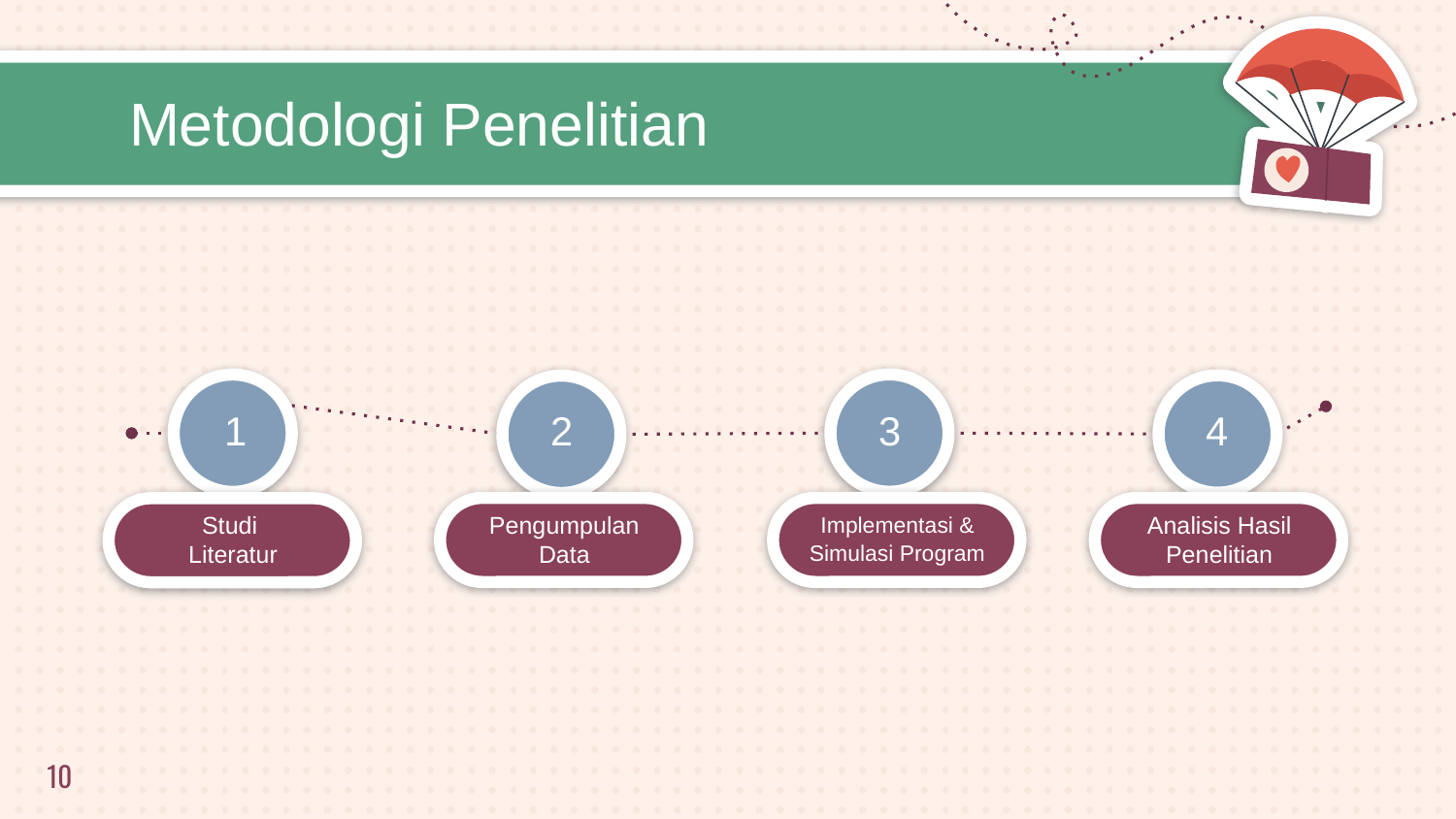

# Metodologi Penelitian

1
2
3
4

Pengumpulan Data
Implementasi & Simulasi Program
Analisis Hasil Penelitian
Studi
Literatur

10